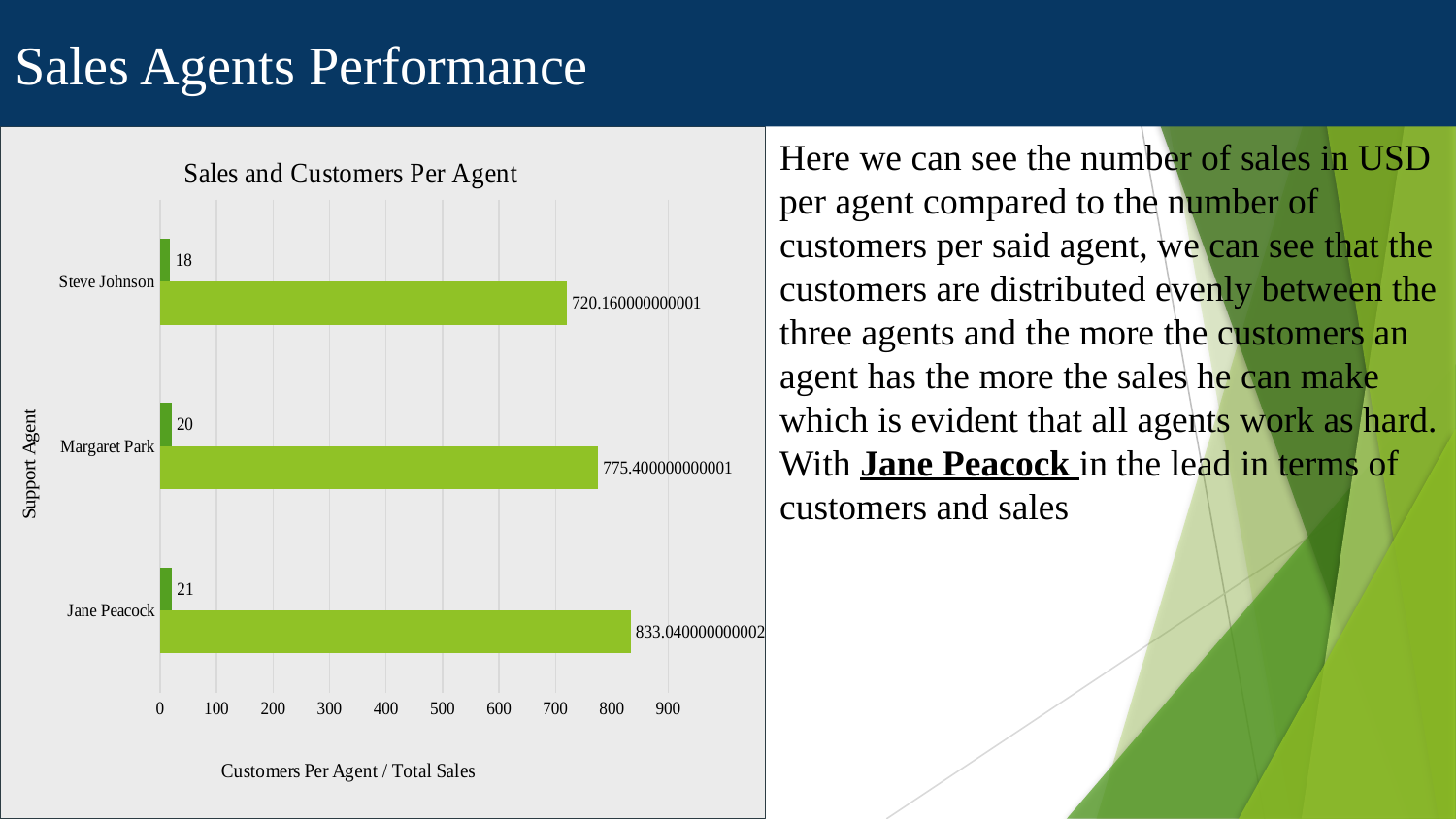

# Sales Agents Performance

### Chart: Sales and Customers Per Agent

| Category | Total Sales | Customers Per Agent |
|---|---|---|
| Jane Peacock | 833.040000000002 | 21.0 |
| Margaret Park | 775.400000000001 | 20.0 |
| Steve Johnson | 720.160000000001 | 18.0 |
Here we can see the number of sales in USD per agent compared to the number of customers per said agent, we can see that the customers are distributed evenly between the three agents and the more the customers an agent has the more the sales he can make which is evident that all agents work as hard.
With Jane Peacock in the lead in terms of customers and sales